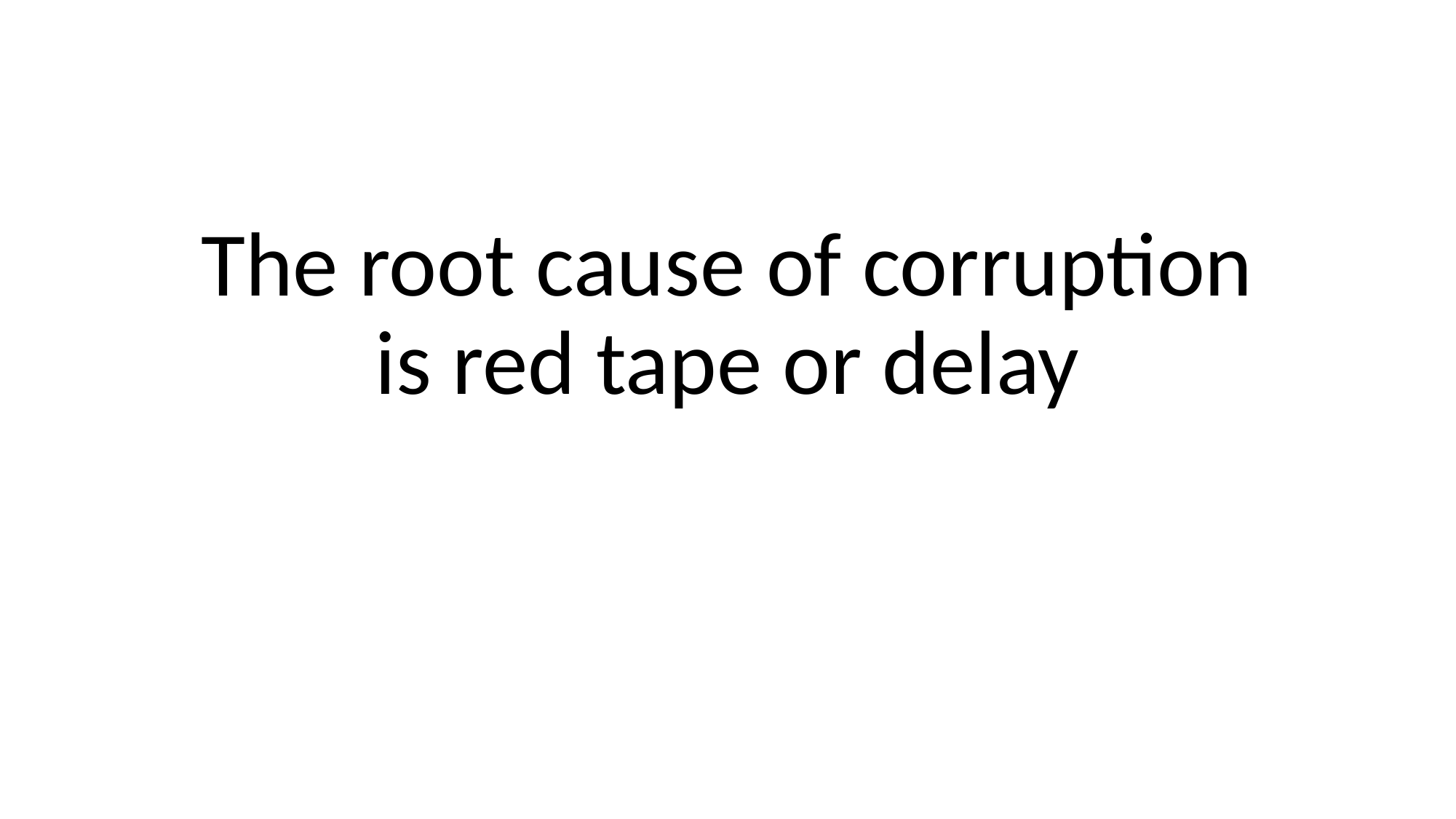

# The root cause of corruption is red tape or delay